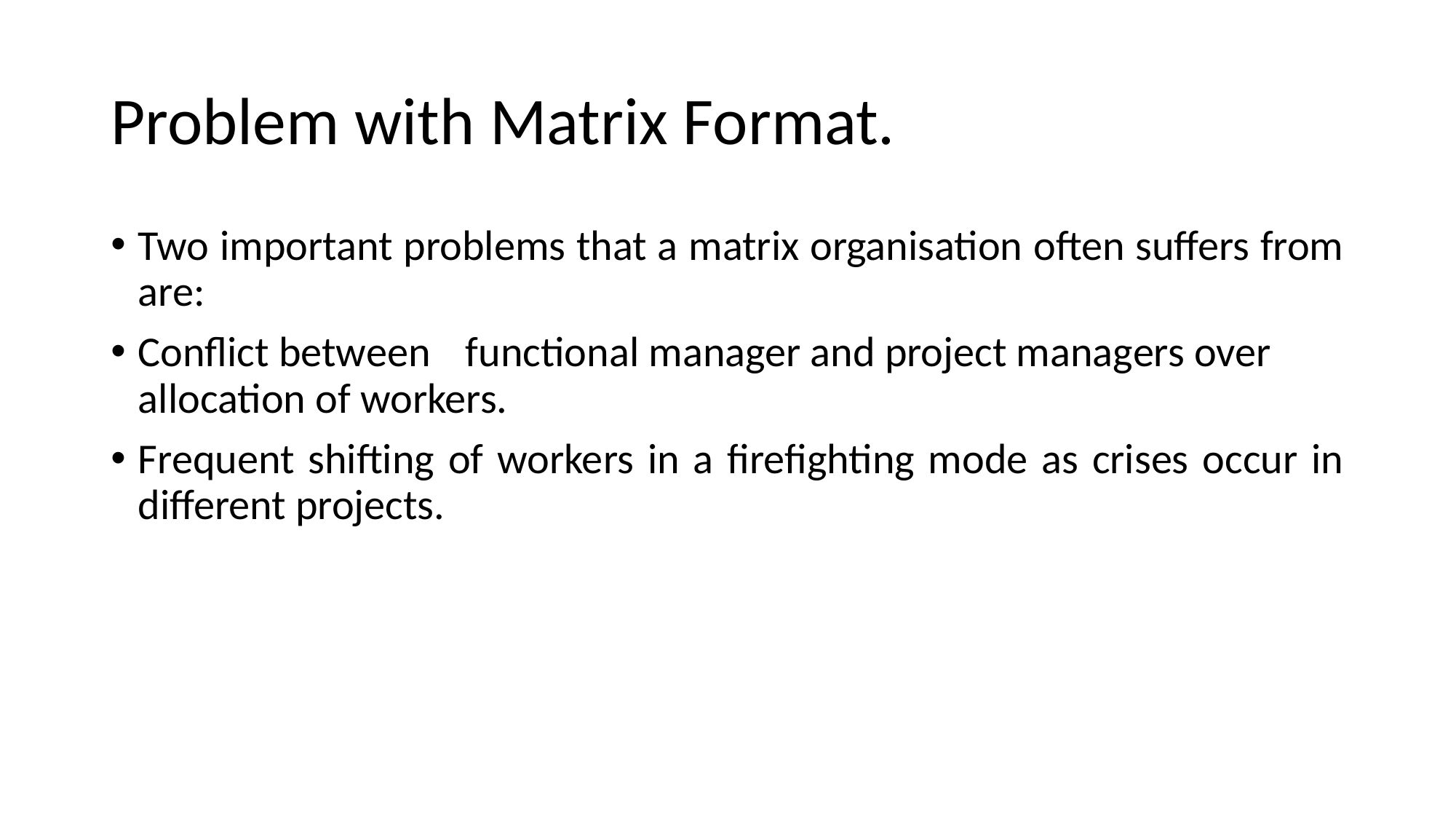

# Problem with Matrix Format.
Two important problems that a matrix organisation often suffers from are:
Conflict between	functional manager and project managers over allocation of workers.
Frequent shifting of workers in a firefighting mode as crises occur in different projects.